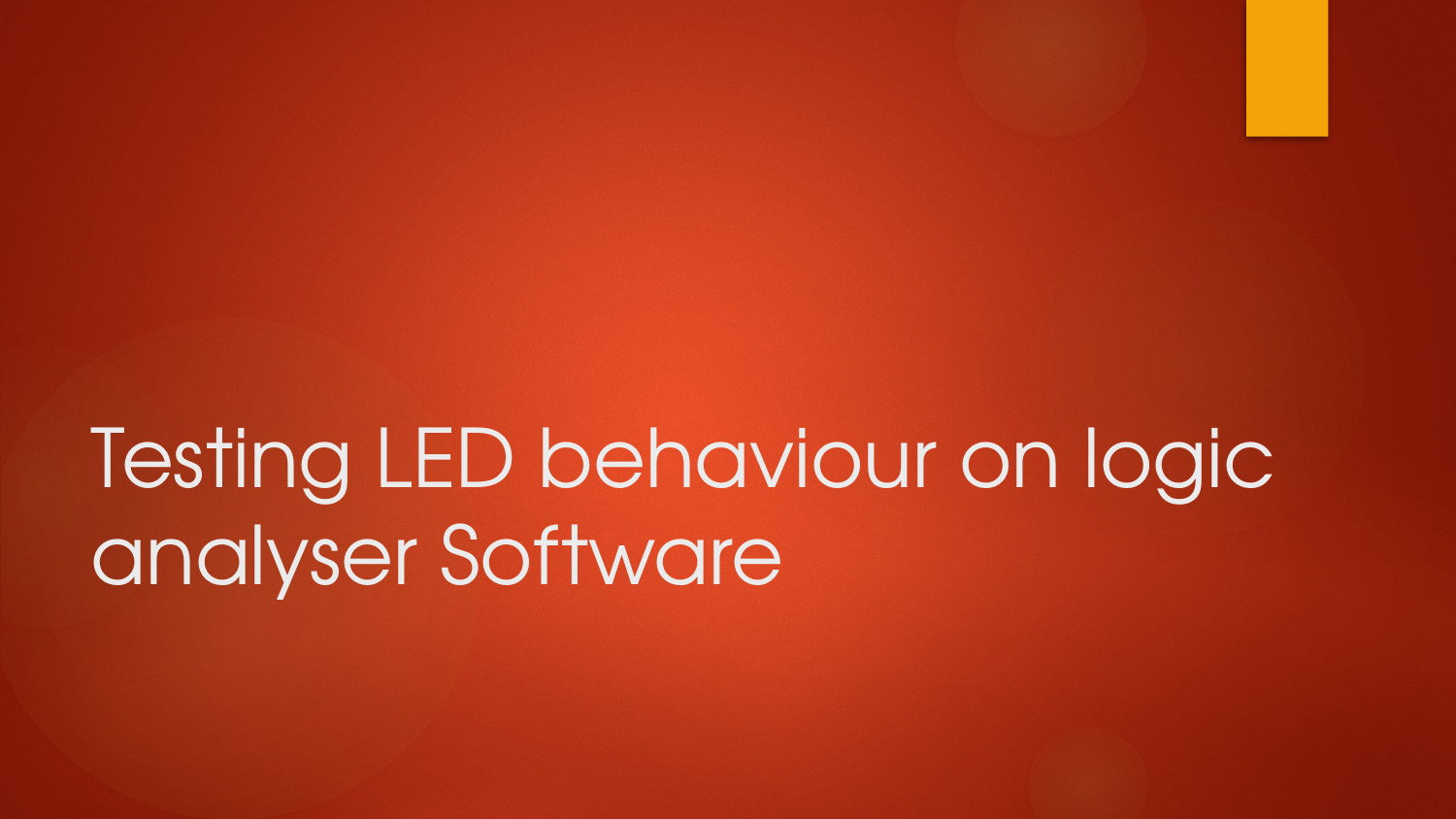

Testing LED behaviour on logic    analyser Software